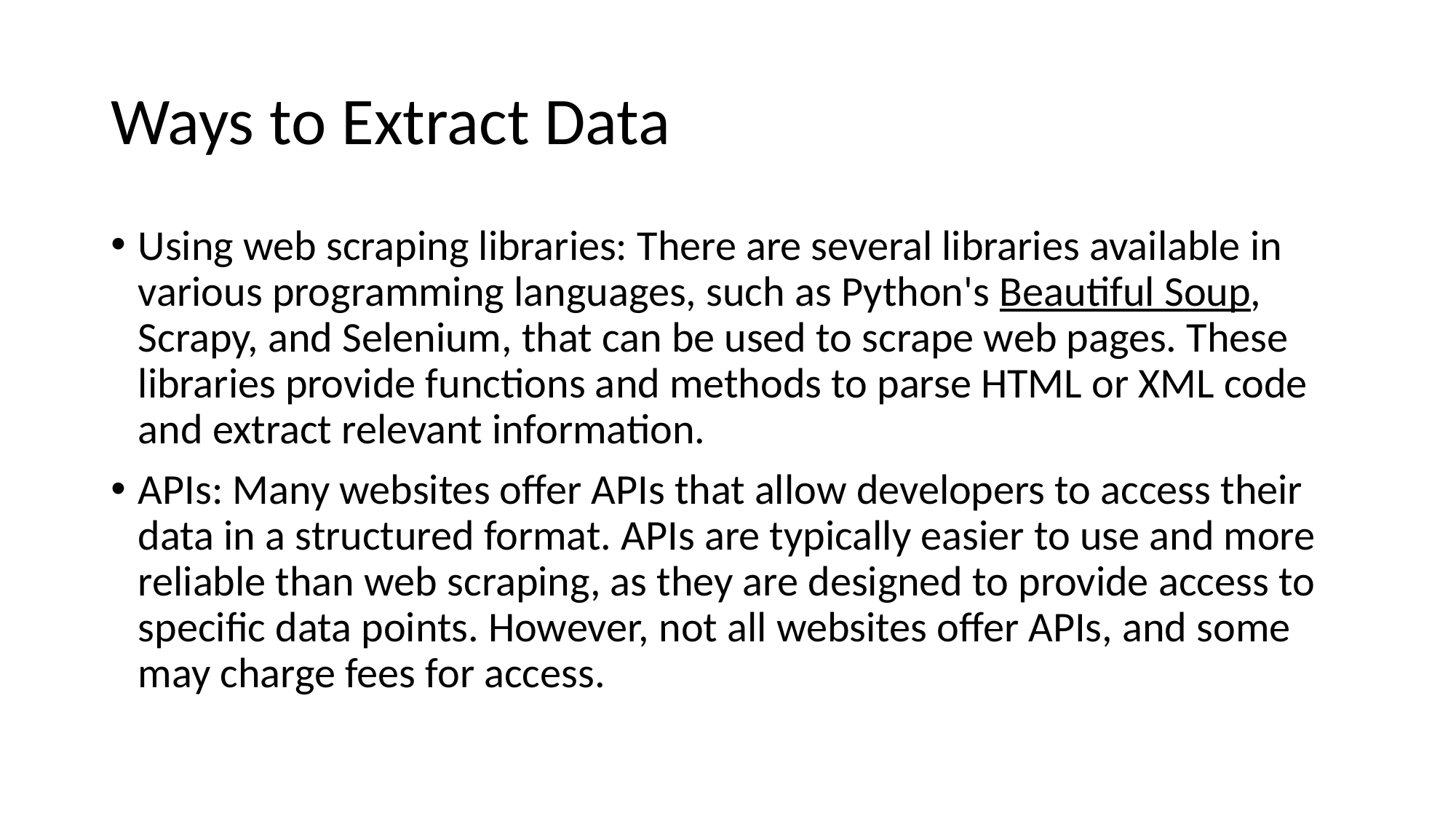

# Ways to Extract Data
Using web scraping libraries: There are several libraries available in various programming languages, such as Python's Beautiful Soup, Scrapy, and Selenium, that can be used to scrape web pages. These libraries provide functions and methods to parse HTML or XML code and extract relevant information.
APIs: Many websites offer APIs that allow developers to access their data in a structured format. APIs are typically easier to use and more reliable than web scraping, as they are designed to provide access to specific data points. However, not all websites offer APIs, and some may charge fees for access.